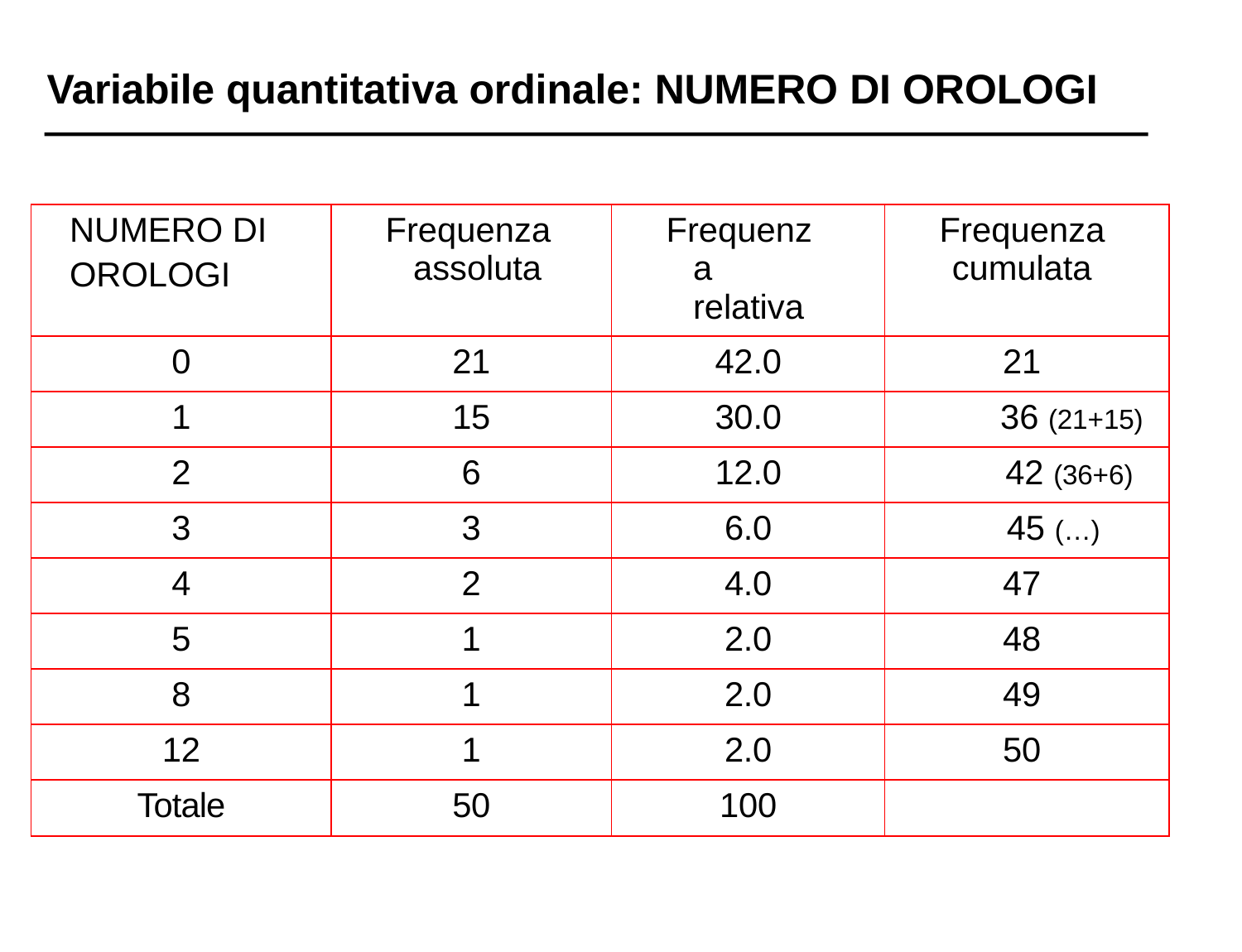

# Variabile quantitativa ordinale: NUMERO DI OROLOGI

| NUMERO DI OROLOGI | Frequenza assoluta | Frequenza relativa | Frequenza cumulata |
| --- | --- | --- | --- |
| 0 | 21 | 42.0 | 21 |
| 1 | 15 | 30.0 | 36 (21+15) |
| 2 | 6 | 12.0 | 42 (36+6) |
| 3 | 3 | 6.0 | 45 (…) |
| 4 | 2 | 4.0 | 47 |
| 5 | 1 | 2.0 | 48 |
| 8 | 1 | 2.0 | 49 |
| 12 | 1 | 2.0 | 50 |
| Totale | 50 | 100 |  |